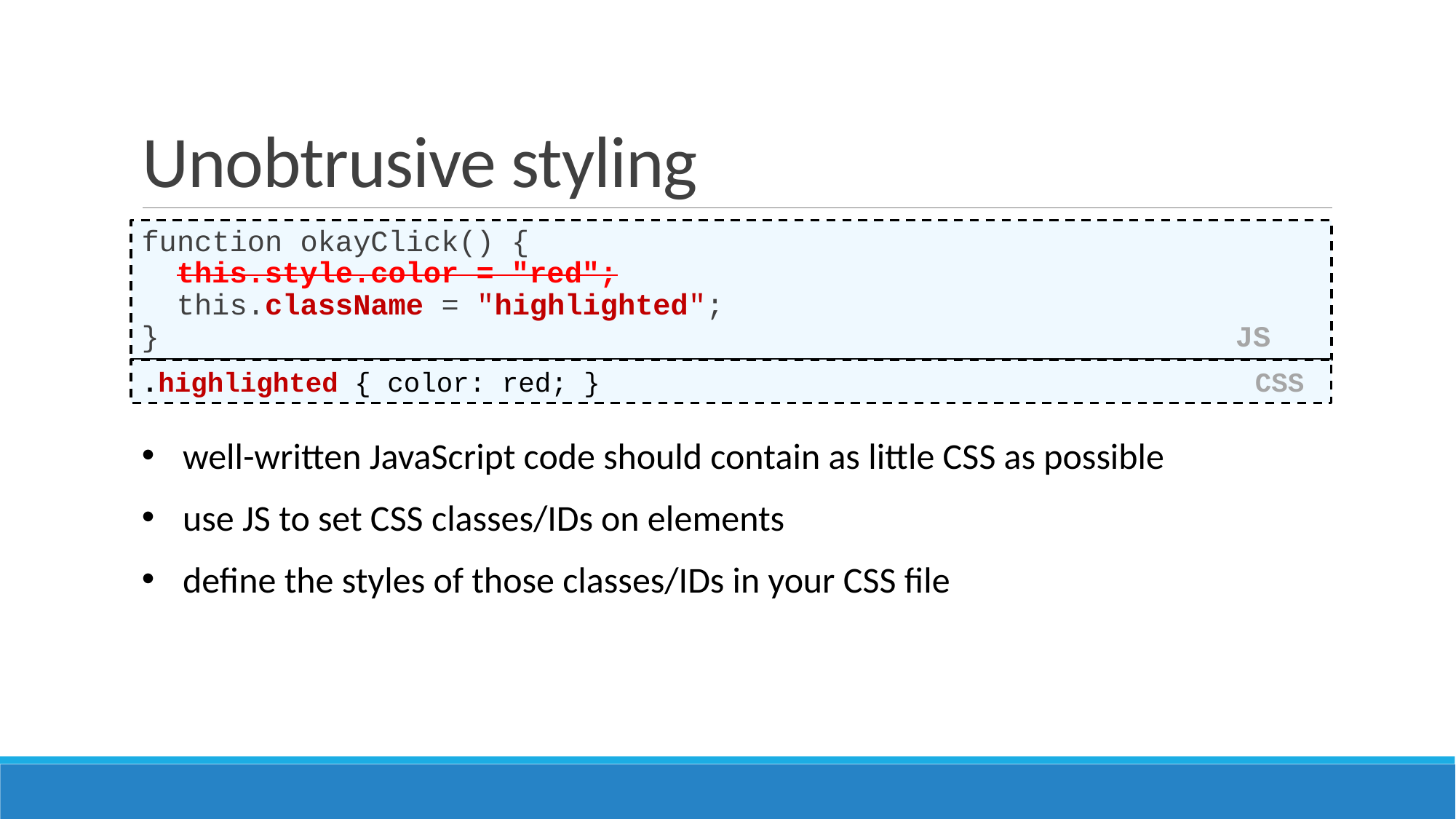

# Unobtrusive styling
function okayClick() {
  this.style.color = "red";
  this.className = "highlighted";
}                                                             JS
.highlighted { color: red; }                                        CSS
well-written JavaScript code should contain as little CSS as possible
use JS to set CSS classes/IDs on elements
define the styles of those classes/IDs in your CSS file